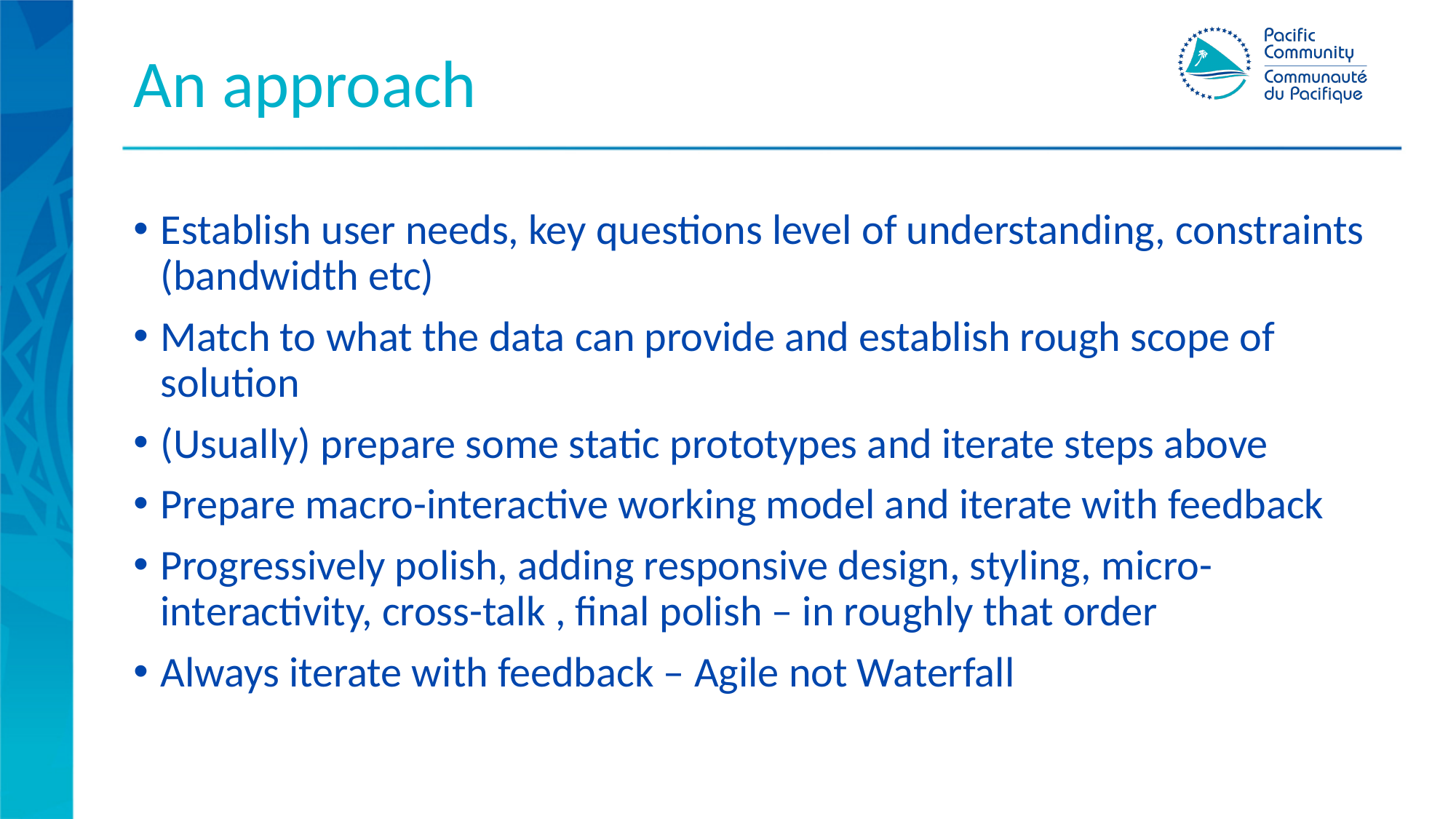

# An approach
Establish user needs, key questions level of understanding, constraints (bandwidth etc)
Match to what the data can provide and establish rough scope of solution
(Usually) prepare some static prototypes and iterate steps above
Prepare macro-interactive working model and iterate with feedback
Progressively polish, adding responsive design, styling, micro-interactivity, cross-talk , final polish – in roughly that order
Always iterate with feedback – Agile not Waterfall